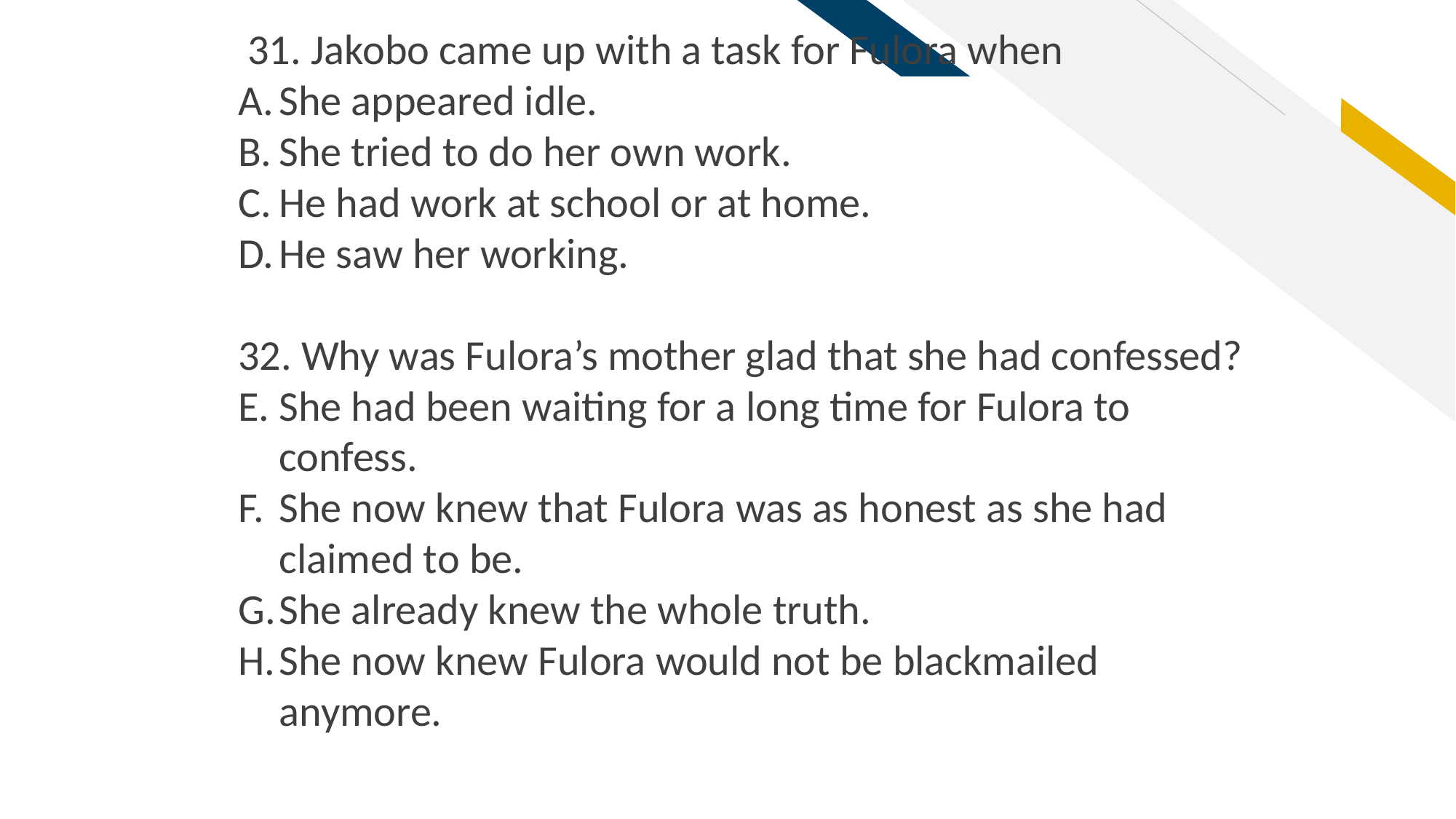

31. Jakobo came up with a task for Fulora when
She appeared idle.
She tried to do her own work.
He had work at school or at home.
He saw her working.

32. Why was Fulora’s mother glad that she had confessed?
She had been waiting for a long time for Fulora to confess.
She now knew that Fulora was as honest as she had claimed to be.
She already knew the whole truth.
She now knew Fulora would not be blackmailed anymore.